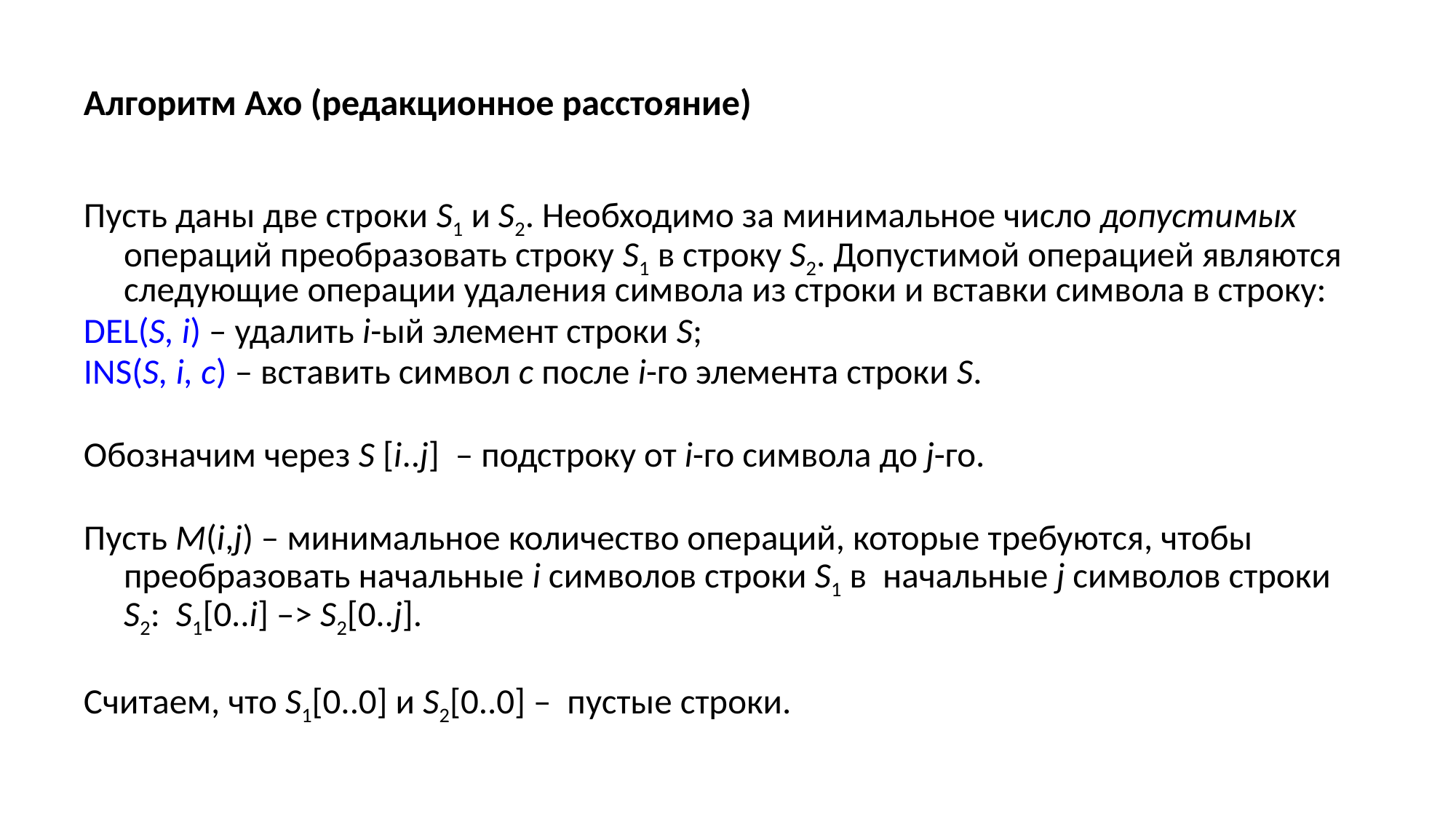

# Алгоритм Ахо (редакционное расстояние)
Пусть даны две строки S1 и S2. Необходимо за минимальное число допустимых операций преобразовать строку S1 в строку S2. Допустимой операцией являются следующие операции удаления символа из строки и вставки символа в строку:
DEL(S, i) – удалить i-ый элемент строки S;
INS(S, i, c) – вставить символ c после i-го элемента строки S.

Обозначим через S [i..j]  – подстроку от i-го символа до j-го.

Пусть M(i,j) – минимальное количество операций, которые требуются, чтобы преобразовать начальные i символов строки S1 в  начальные j символов строки S2:  S1[0..i] –> S2[0..j].

Считаем, что S1[0..0] и S2[0..0] –  пустые строки.